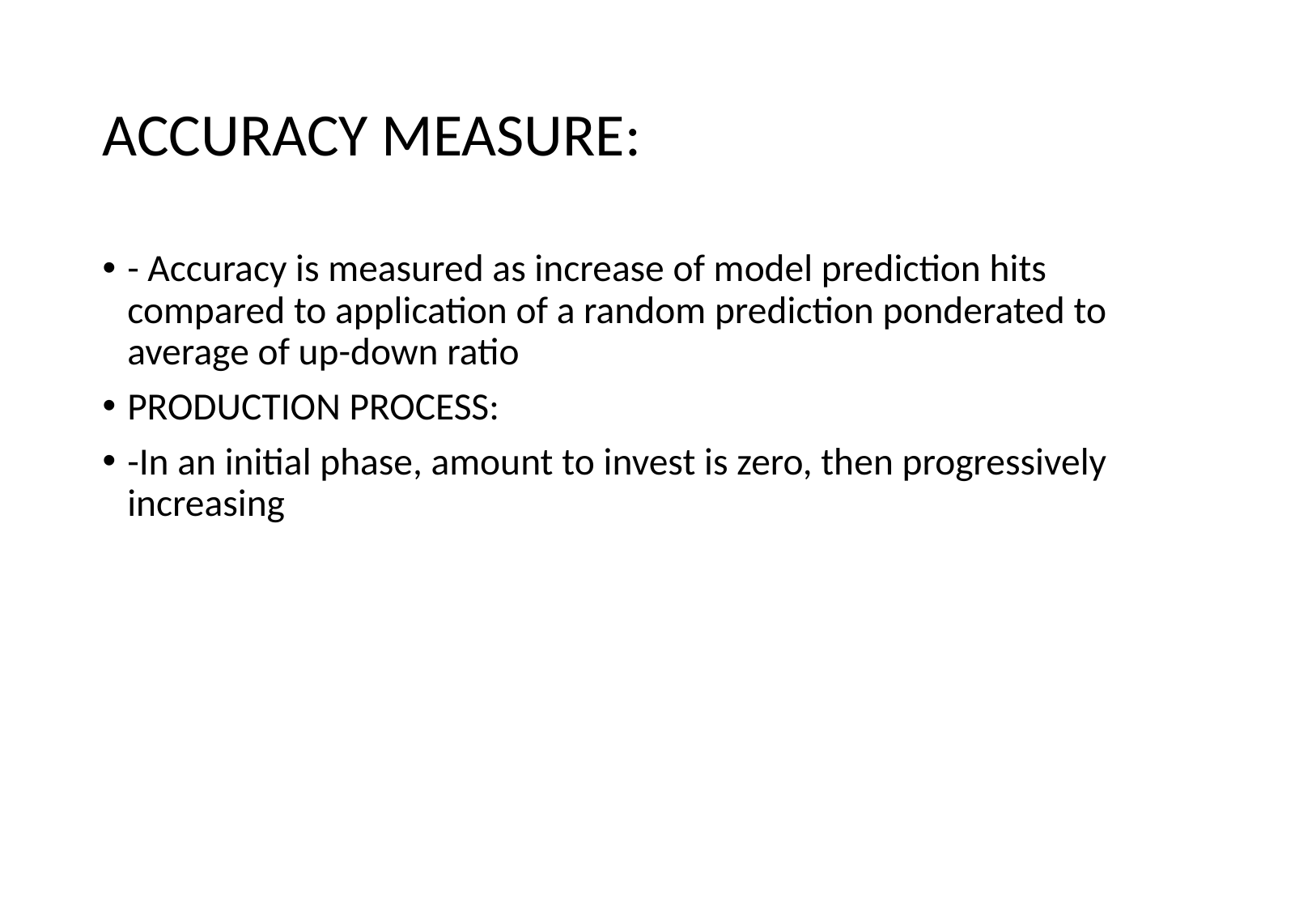

# ACCURACY MEASURE:
- Accuracy is measured as increase of model prediction hits compared to application of a random prediction ponderated to average of up-down ratio
PRODUCTION PROCESS:
-In an initial phase, amount to invest is zero, then progressively increasing